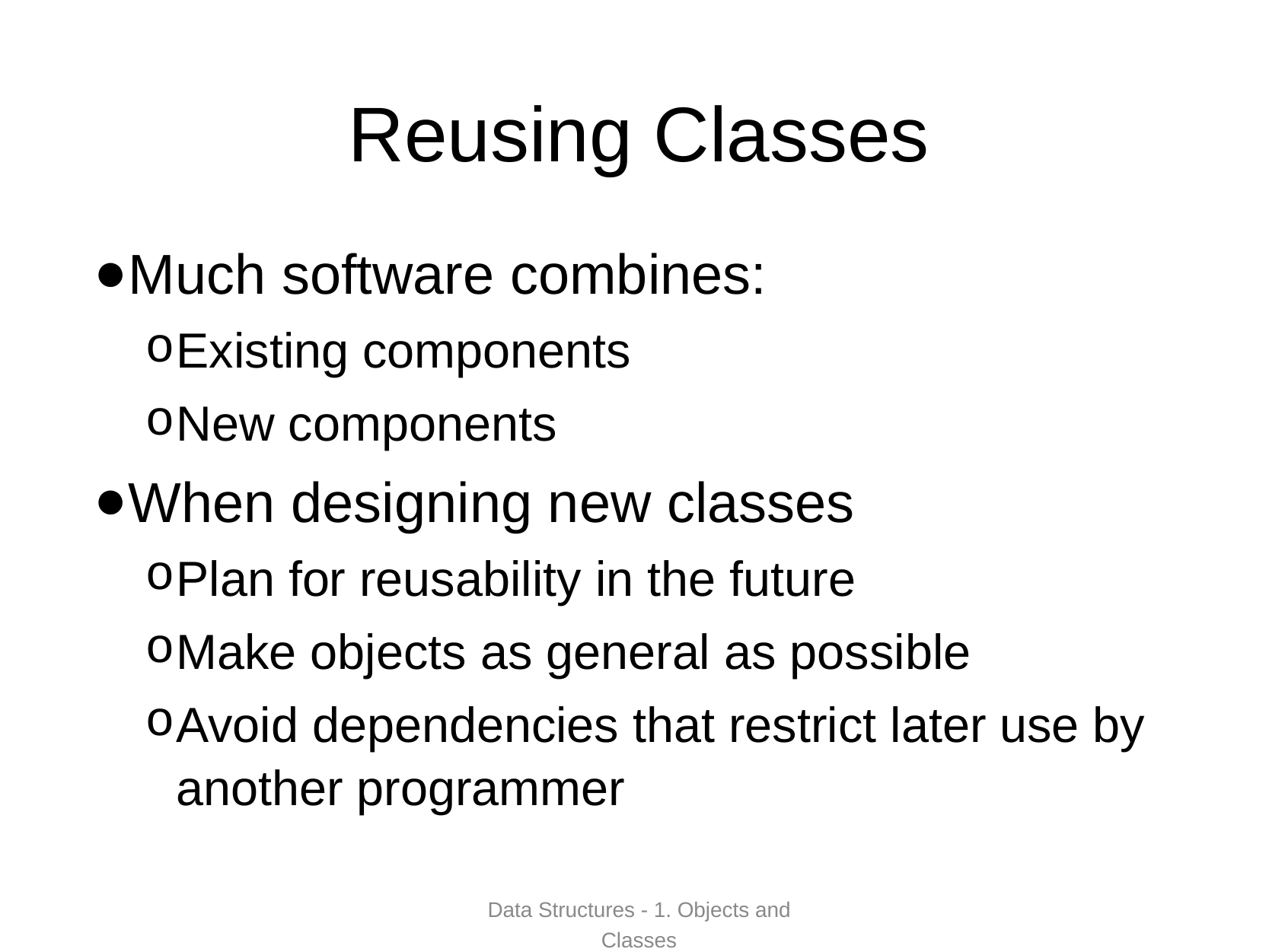

# Reusing Classes
Much software combines:
Existing components
New components
When designing new classes
Plan for reusability in the future
Make objects as general as possible
Avoid dependencies that restrict later use by another programmer

Data Structures - 1. Objects and Classes